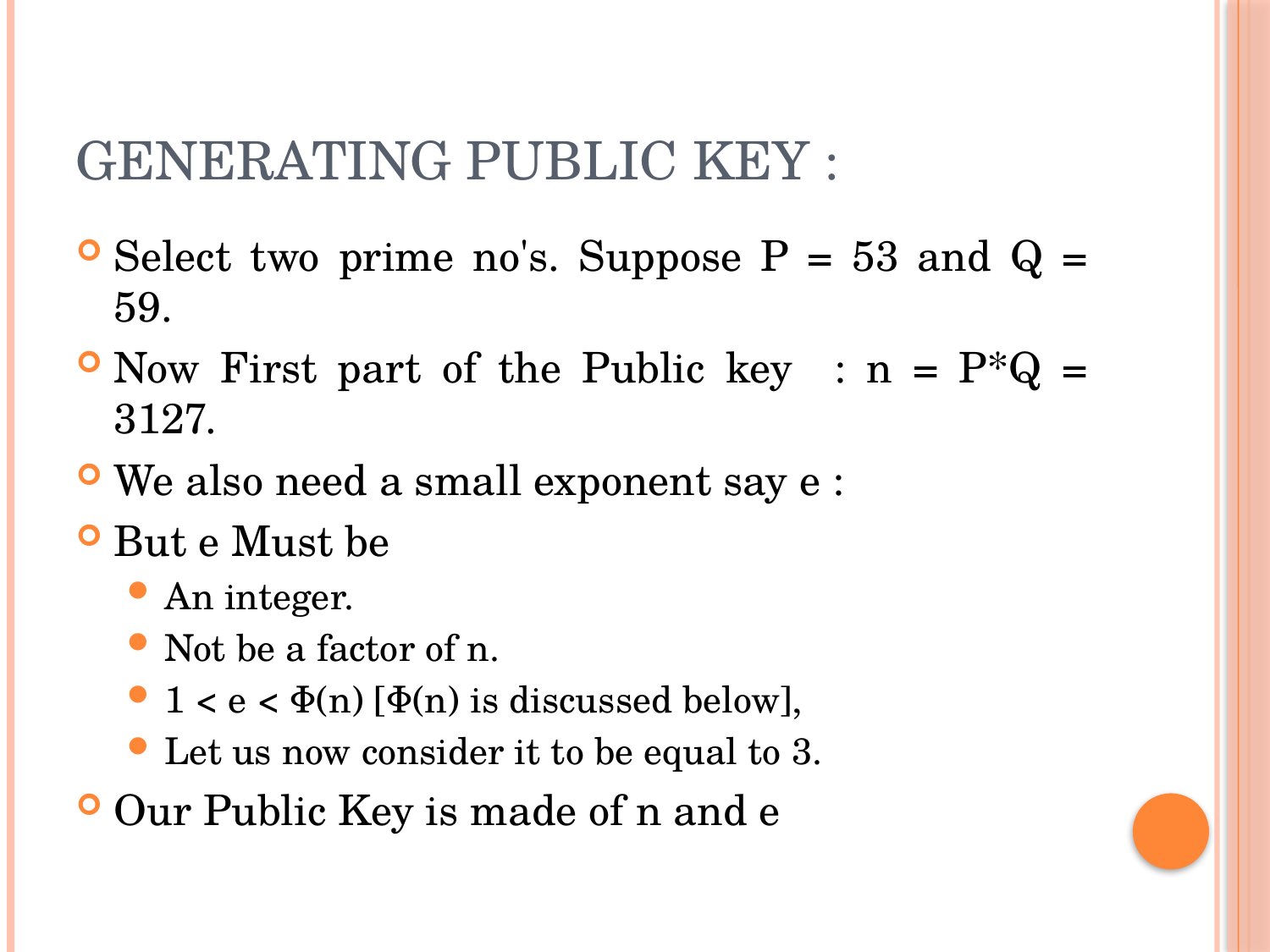

# Generating Public Key :
Select two prime no's. Suppose P = 53 and Q = 59.
Now First part of the Public key  : n = P*Q = 3127.
We also need a small exponent say e :
But e Must be
An integer.
Not be a factor of n.
1 < e < Φ(n) [Φ(n) is discussed below],
Let us now consider it to be equal to 3.
Our Public Key is made of n and e